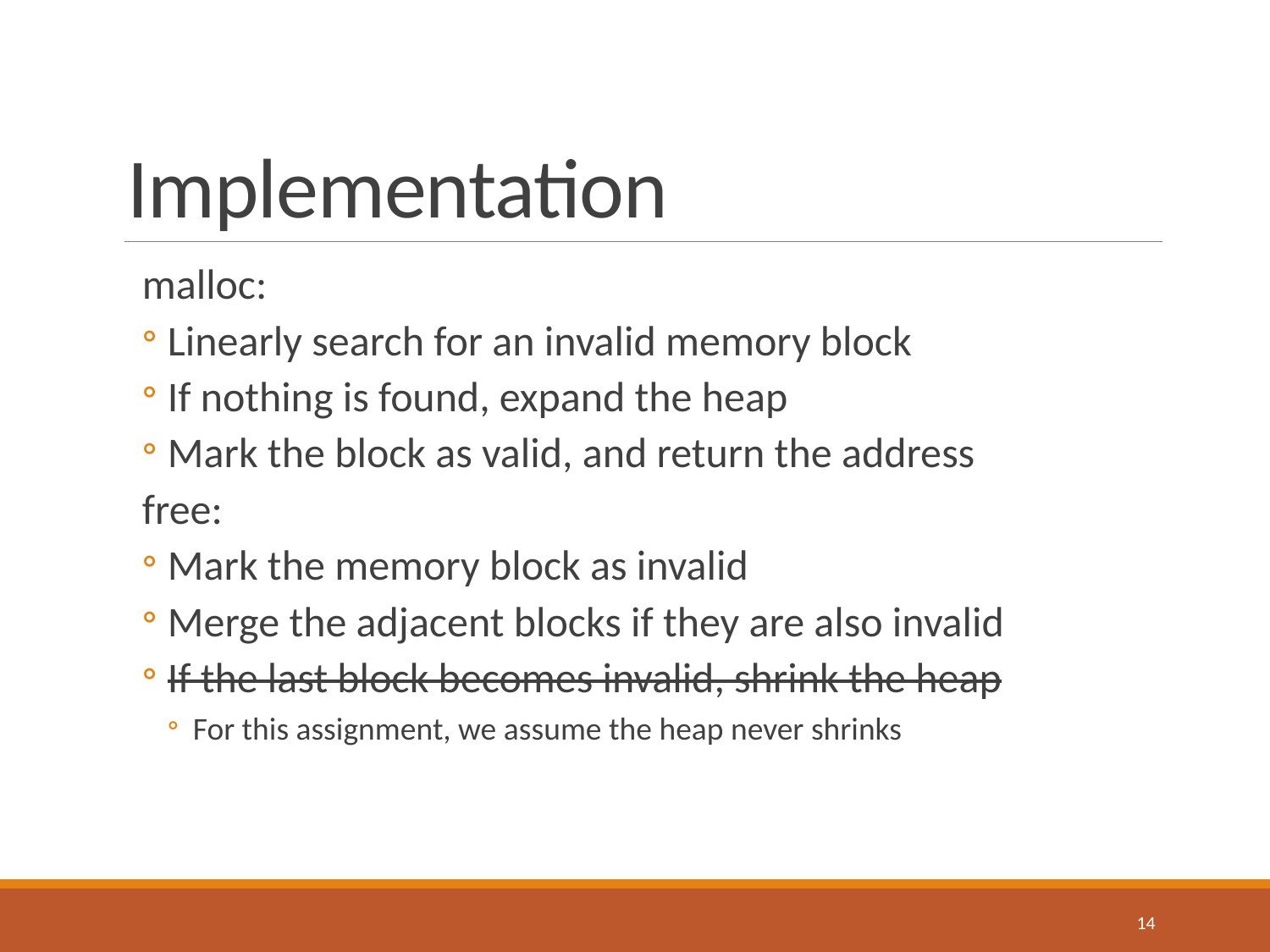

# Implementation
malloc:
Linearly search for an invalid memory block
If nothing is found, expand the heap
Mark the block as valid, and return the address
free:
Mark the memory block as invalid
Merge the adjacent blocks if they are also invalid
If the last block becomes invalid, shrink the heap
For this assignment, we assume the heap never shrinks

14